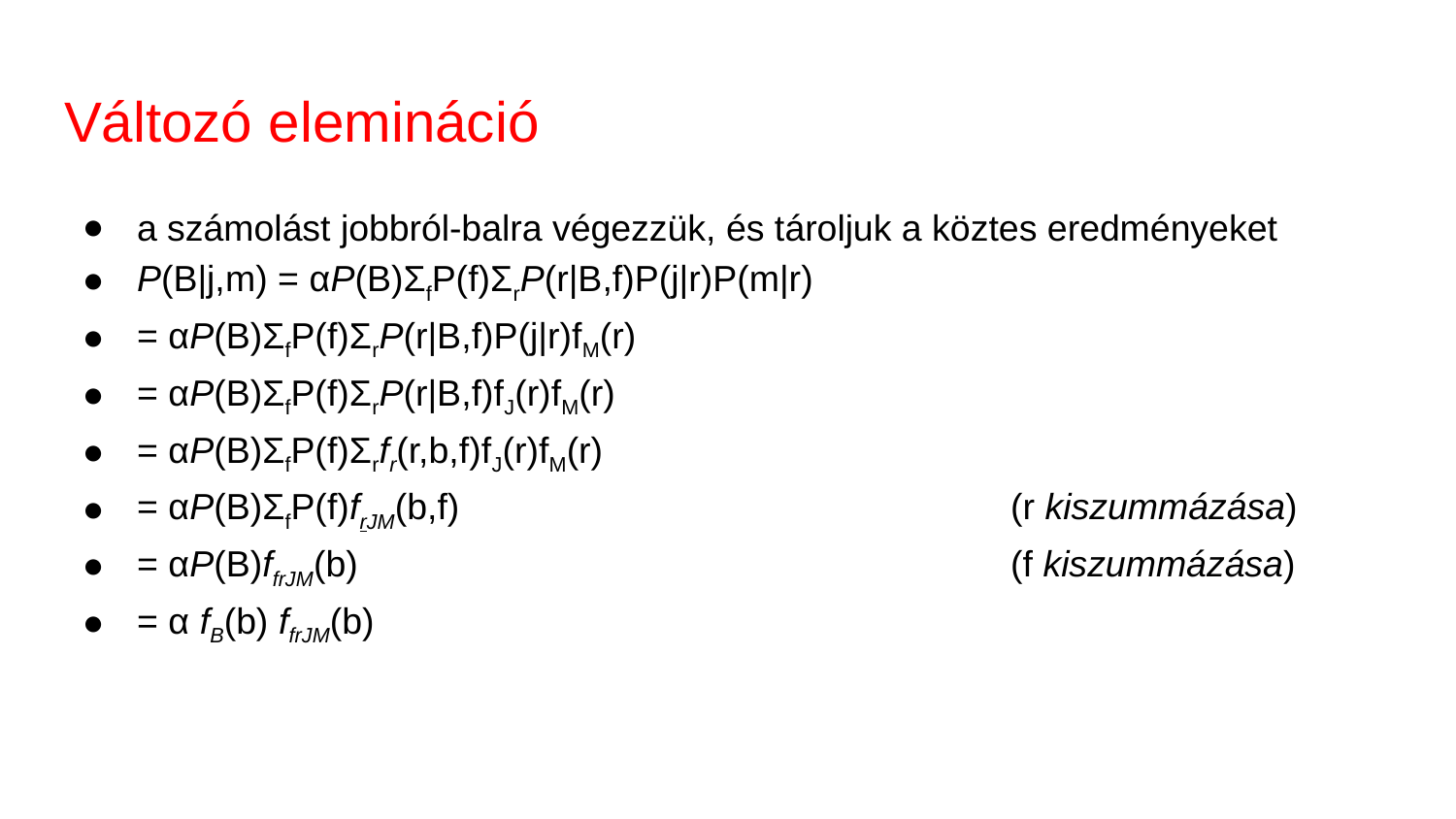

# Változó elemináció
a számolást jobbról-balra végezzük, és tároljuk a köztes eredményeket
P(B|j,m) = αP(B)ΣfP(f)ΣrP(r|B,f)P(j|r)P(m|r)
= αP(B)ΣfP(f)ΣrP(r|B,f)P(j|r)fM(r)
= αP(B)ΣfP(f)ΣrP(r|B,f)fJ(r)fM(r)
= αP(B)ΣfP(f)Σrfr(r,b,f)fJ(r)fM(r)
= αP(B)ΣfP(f)frJM(b,f)				(r kiszummázása)
= αP(B)ffrJM(b)					(f kiszummázása)
= α fB(b) ffrJM(b)